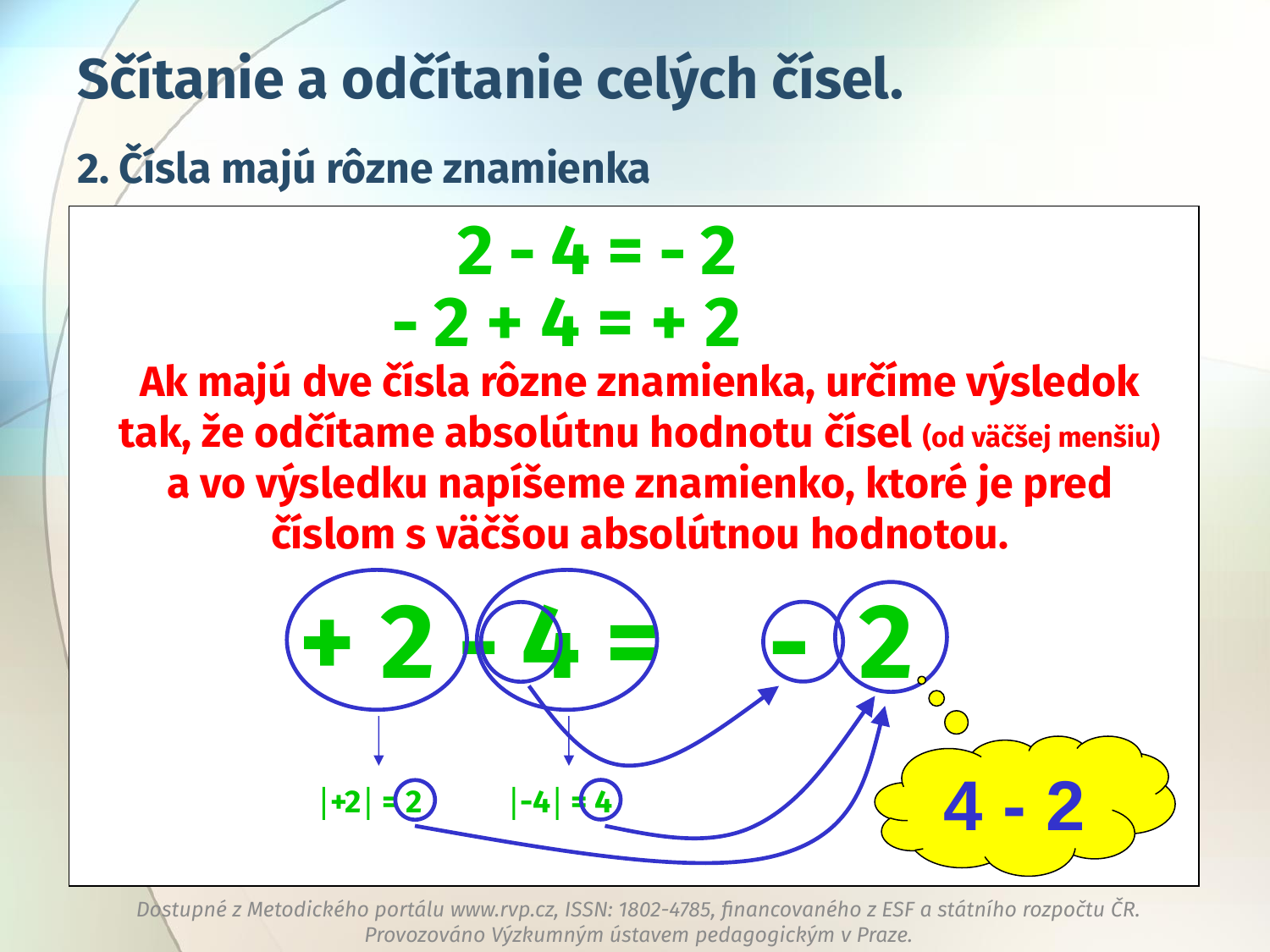

Sčítanie a odčítanie celých čísel.
2. Čísla majú rôzne znamienka

2 − 4 = − 2
− 2 + 4 = + 2
Ak majú dve čísla rôzne znamienka, určíme výsledok tak, že odčítame absolútnu hodnotu čísel (od väčšej menšiu) a vo výsledku napíšeme znamienko, ktoré je pred číslom s väčšou absolútnou hodnotou.

+ 2 − 4 =
−
2

4 - 2
|+2| = 2
|-4| = 4